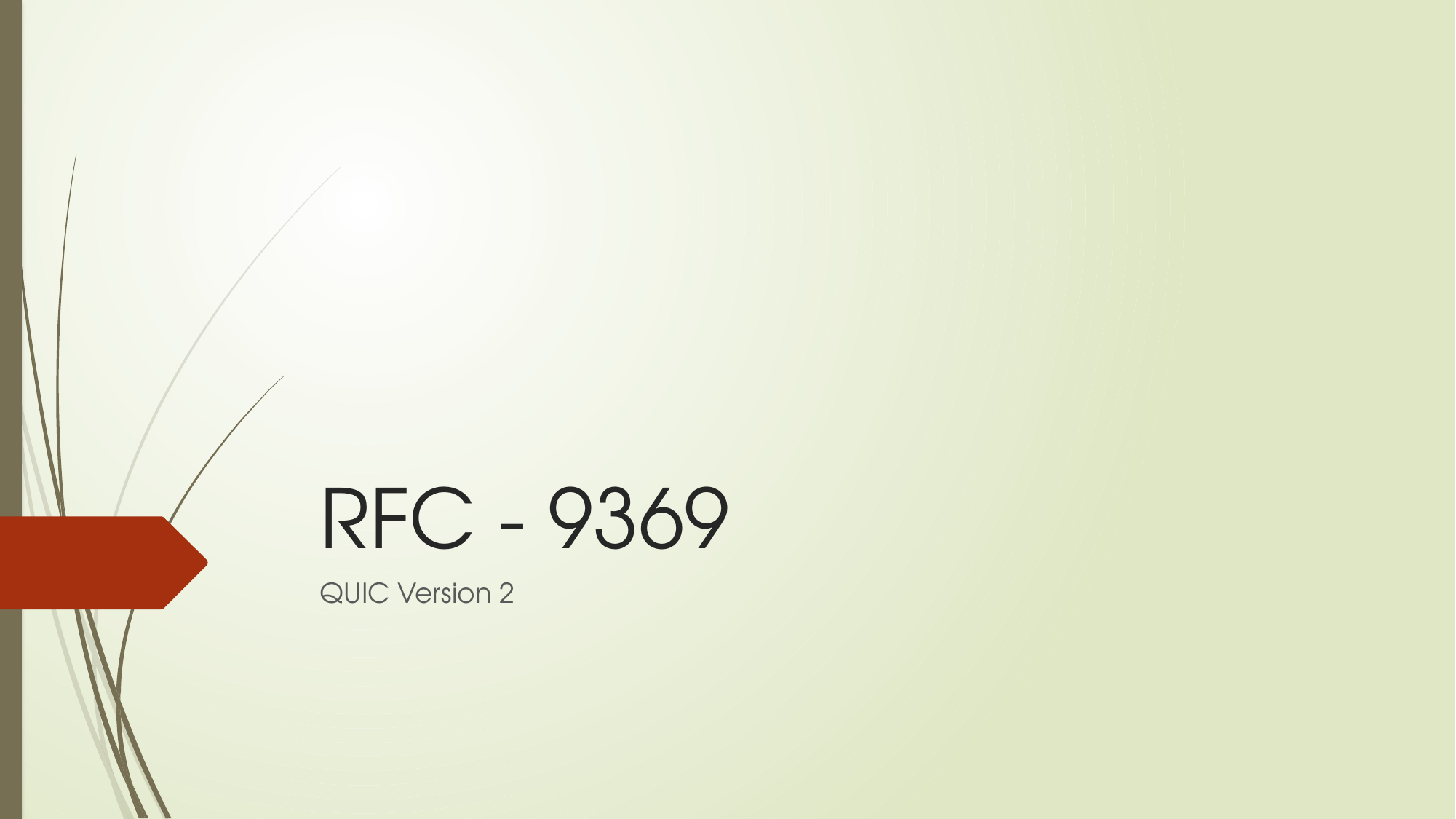

# RFC - 9369
QUIC Version 2